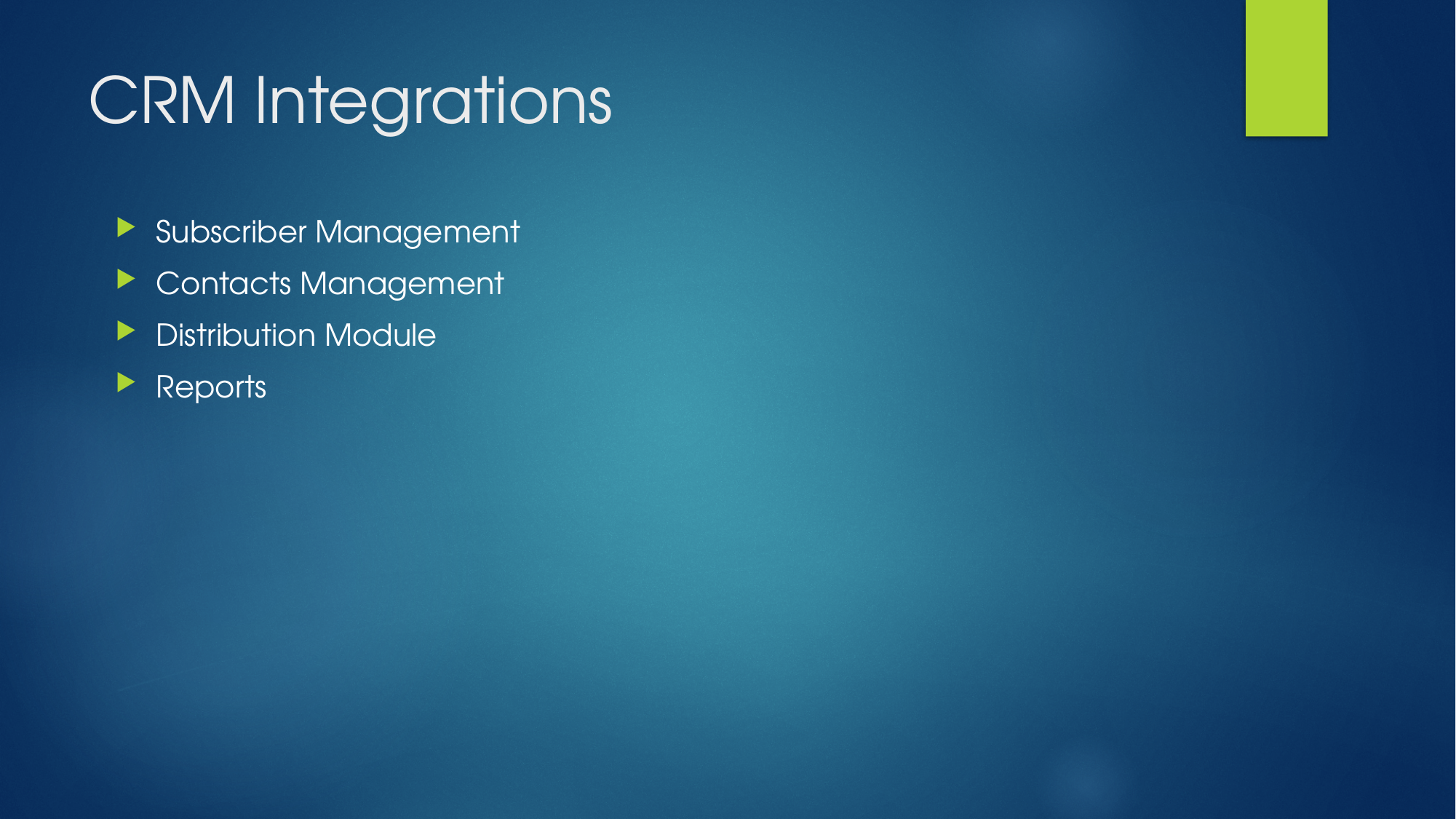

# CRM Integrations
Subscriber Management
Contacts Management
Distribution Module
Reports